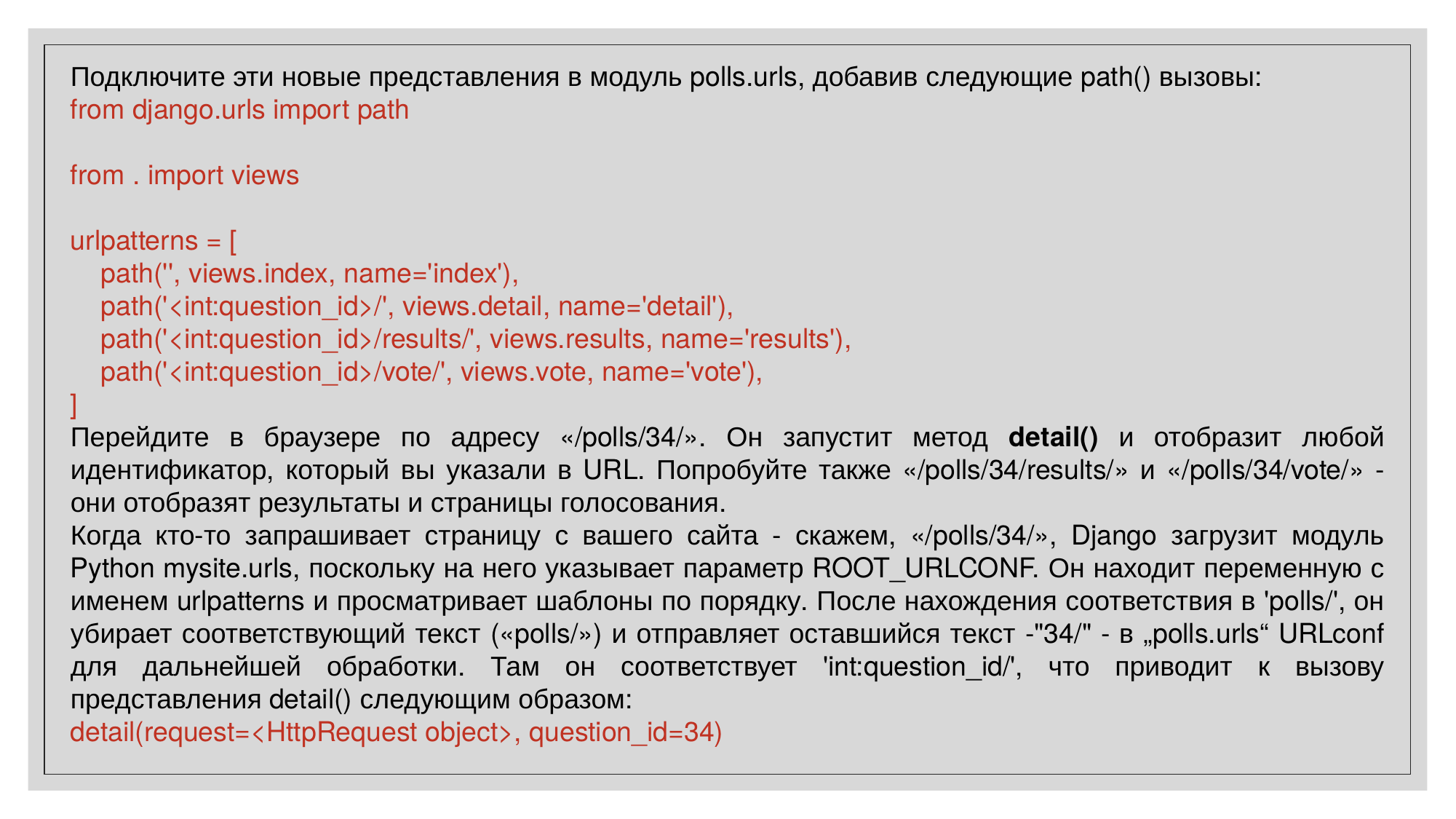

Подключите эти новые представления в модуль polls.urls, добавив следующие path() вызовы:
from django.urls import path

from . import views

urlpatterns = [
    path('', views.index, name='index'),
    path('<int:question_id>/', views.detail, name='detail'),
    path('<int:question_id>/results/', views.results, name='results'),
    path('<int:question_id>/vote/', views.vote, name='vote'),
]
Перейдите в браузере по адресу «/polls/34/». Он запустит метод detail() и отобразит любой идентификатор, который вы указали в URL. Попробуйте также «/polls/34/results/» и «/polls/34/vote/» - они отобразят результаты и страницы голосования.
Когда кто-то запрашивает страницу с вашего сайта - скажем, «/polls/34/», Django загрузит модуль Python mysite.urls, поскольку на него указывает параметр ROOT_URLCONF. Он находит переменную с именем urlpatterns и просматривает шаблоны по порядку. После нахождения соответствия в 'polls/', он убирает соответствующий текст («polls/») и отправляет оставшийся текст -"34/" - в „polls.urls“ URLconf для дальнейшей обработки. Там он соответствует 'int:question_id/', что приводит к вызову представления detail() следующим образом:
detail(request=<HttpRequest object>, question_id=34)